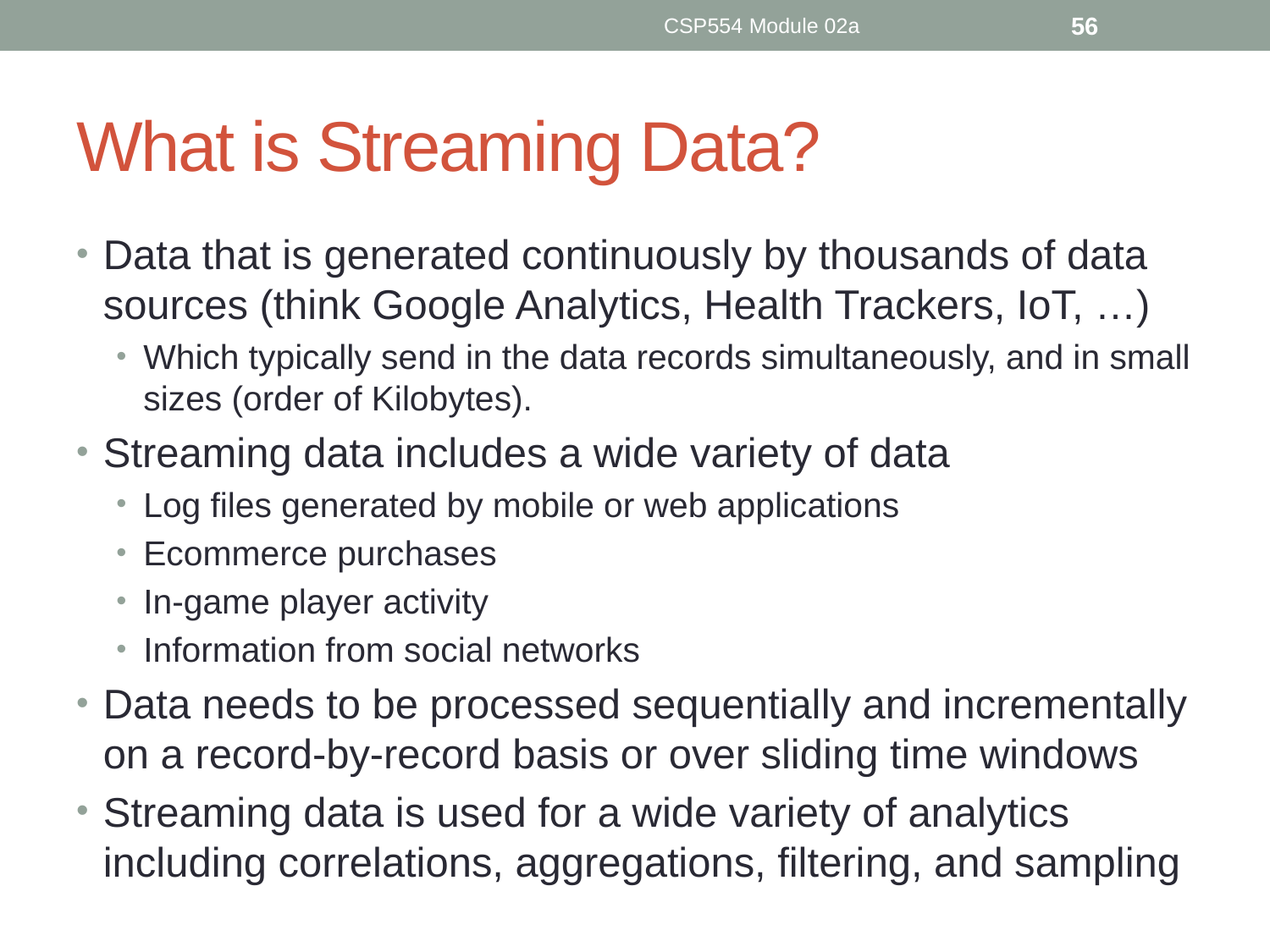

CSP554 Module 02a
56
# What is Streaming Data?
Data that is generated continuously by thousands of data sources (think Google Analytics, Health Trackers, IoT, …)
Which typically send in the data records simultaneously, and in small sizes (order of Kilobytes).
Streaming data includes a wide variety of data
Log files generated by mobile or web applications
Ecommerce purchases
In-game player activity
Information from social networks
Data needs to be processed sequentially and incrementally on a record-by-record basis or over sliding time windows
Streaming data is used for a wide variety of analytics including correlations, aggregations, filtering, and sampling